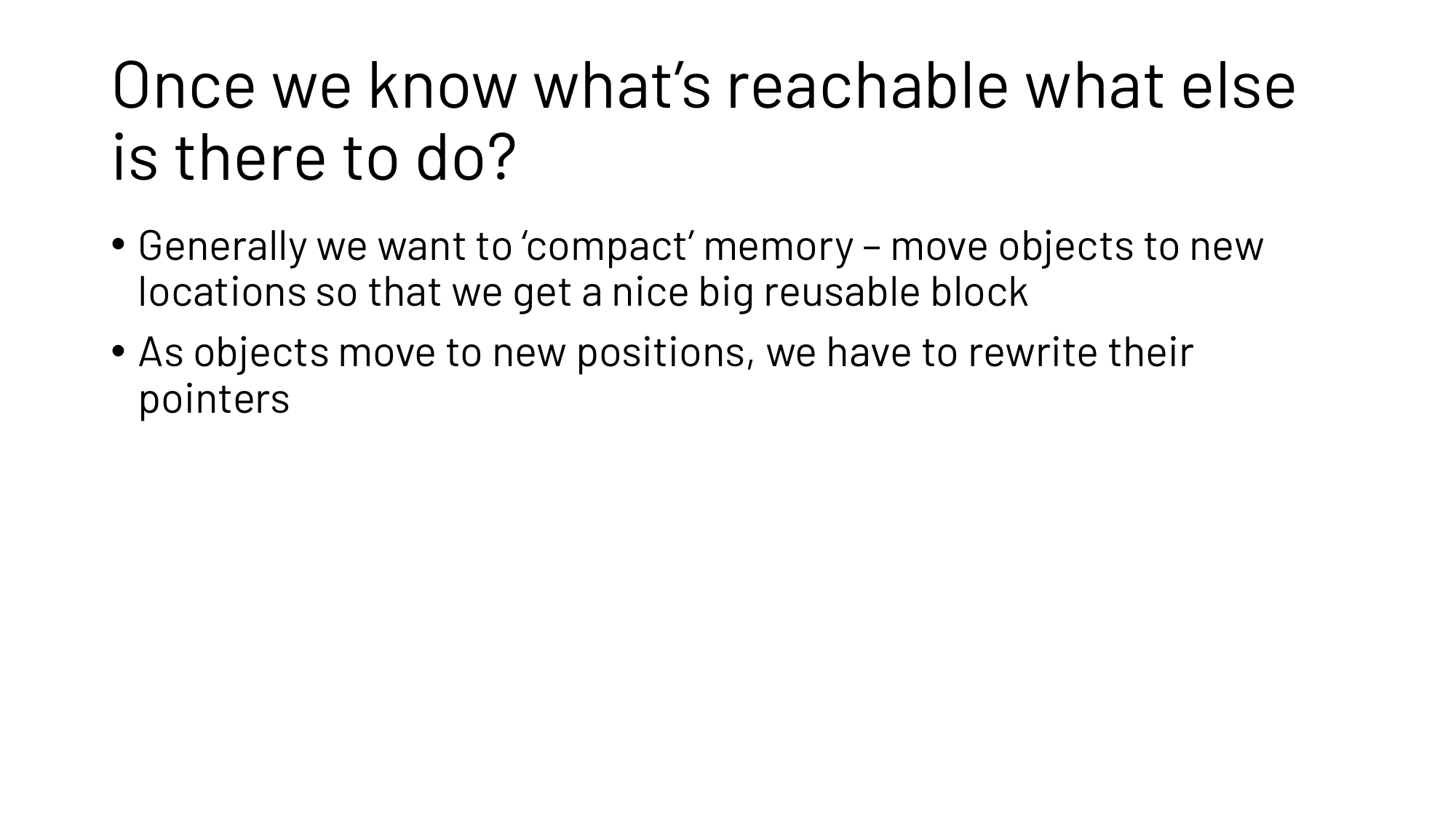

# Once we know what’s reachable what else is there to do?
Generally we want to ‘compact’ memory – move objects to new locations so that we get a nice big reusable block
As objects move to new positions, we have to rewrite their pointers